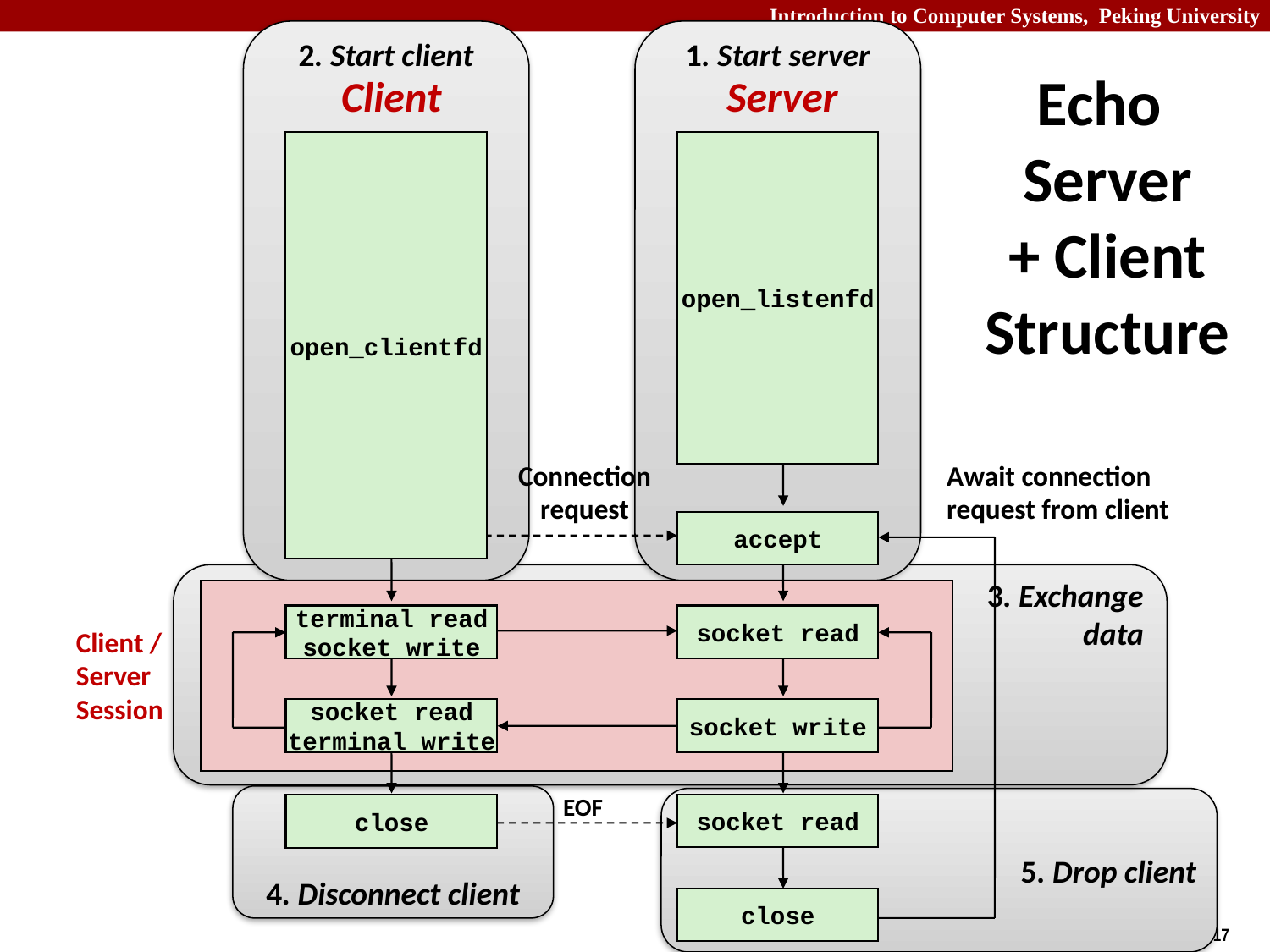

2. Start client
1. Start server
Client
Server
# Echo Server + Client Structure
open_listenfd
open_clientfd
Await connection
request from client
Connection
request

accept

EOF
socket read
close

close

terminal read
socket write
socket read

socket read
terminal write
socket write

3. Exchange
data

Client / Server
Session

4. Disconnect client
5. Drop client